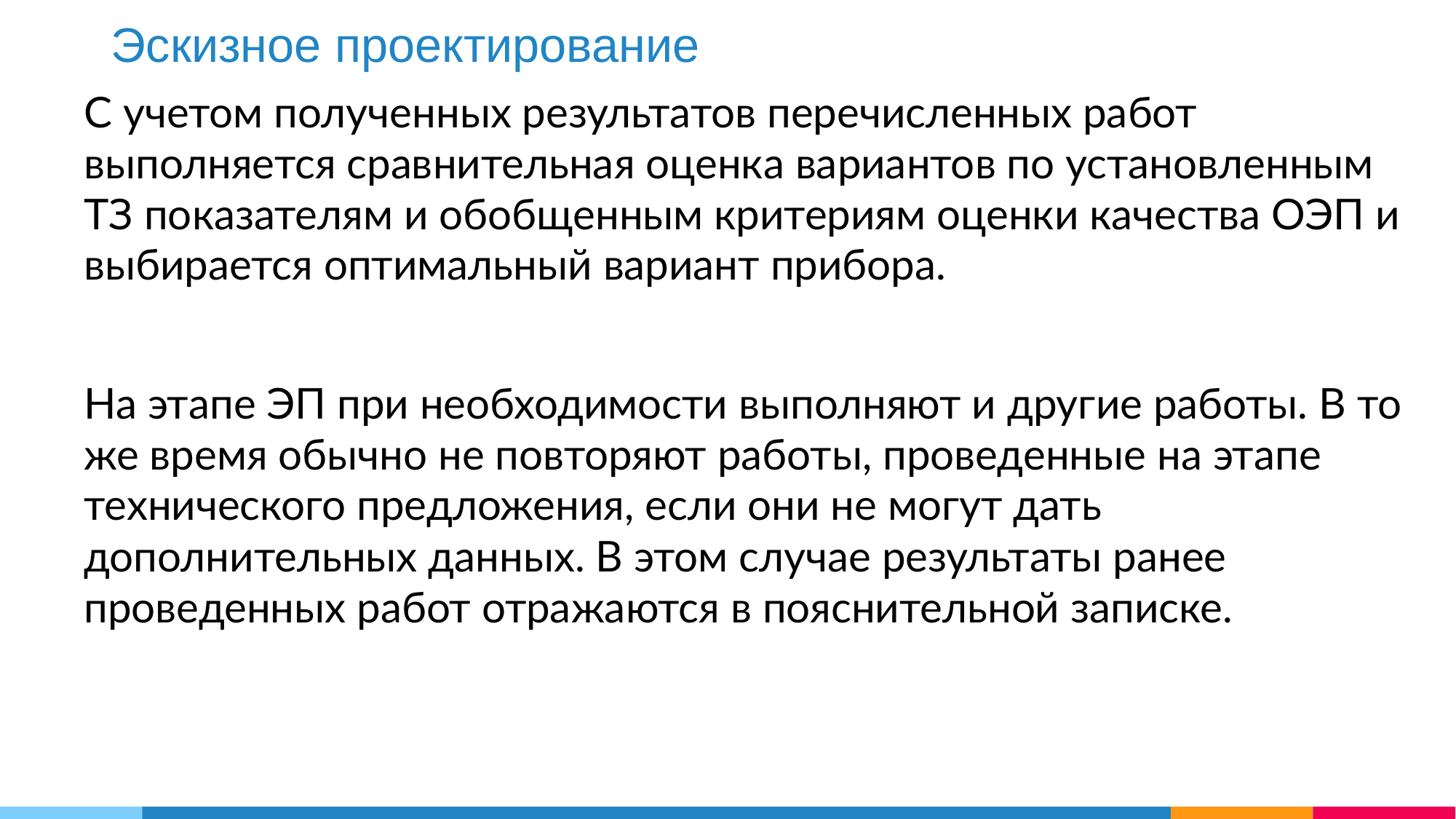

Эскизное проектирование

С учетом полученных результатов перечисленных работ выполняется сравнительная оценка вариантов по установленным ТЗ показателям и обобщенным критериям оценки качества ОЭП и выбирается оптимальный вариант прибора.

На этапе ЭП при необходимости выполняют и другие работы. В то же время обычно не повторяют работы, проведенные на этапе технического предложения, если они не могут дать дополнительных данных. В этом случае результаты ранее проведенных работ отражаются в пояснительной записке.